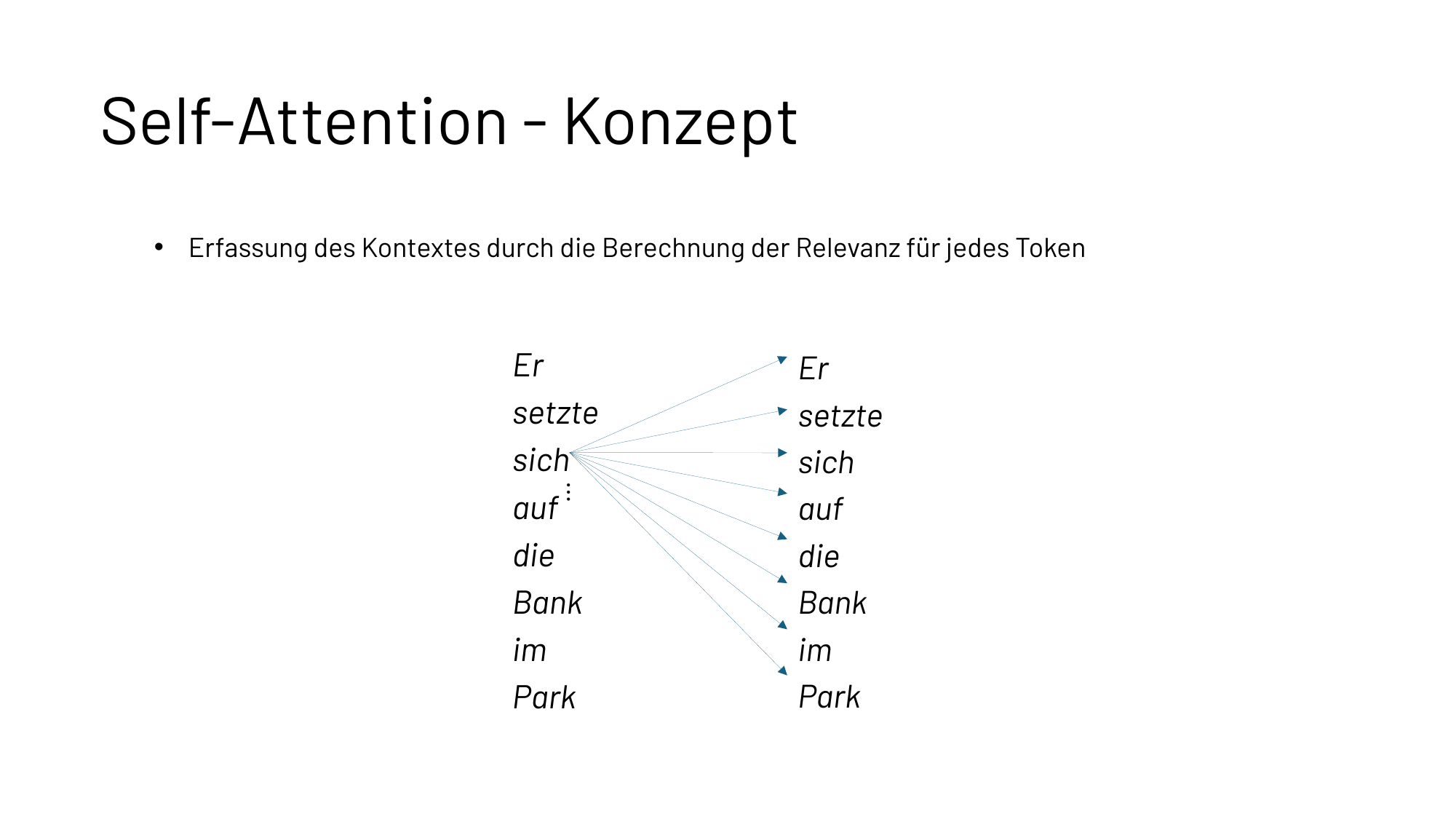

# Self-Attention - Konzept

Er
setzte
sich
auf
die
Bank
im
Park

Er
setzte
sich
auf
die
Bank
im
Park
Erfassung des Kontextes durch die Berechnung der Relevanz für jedes Token
…